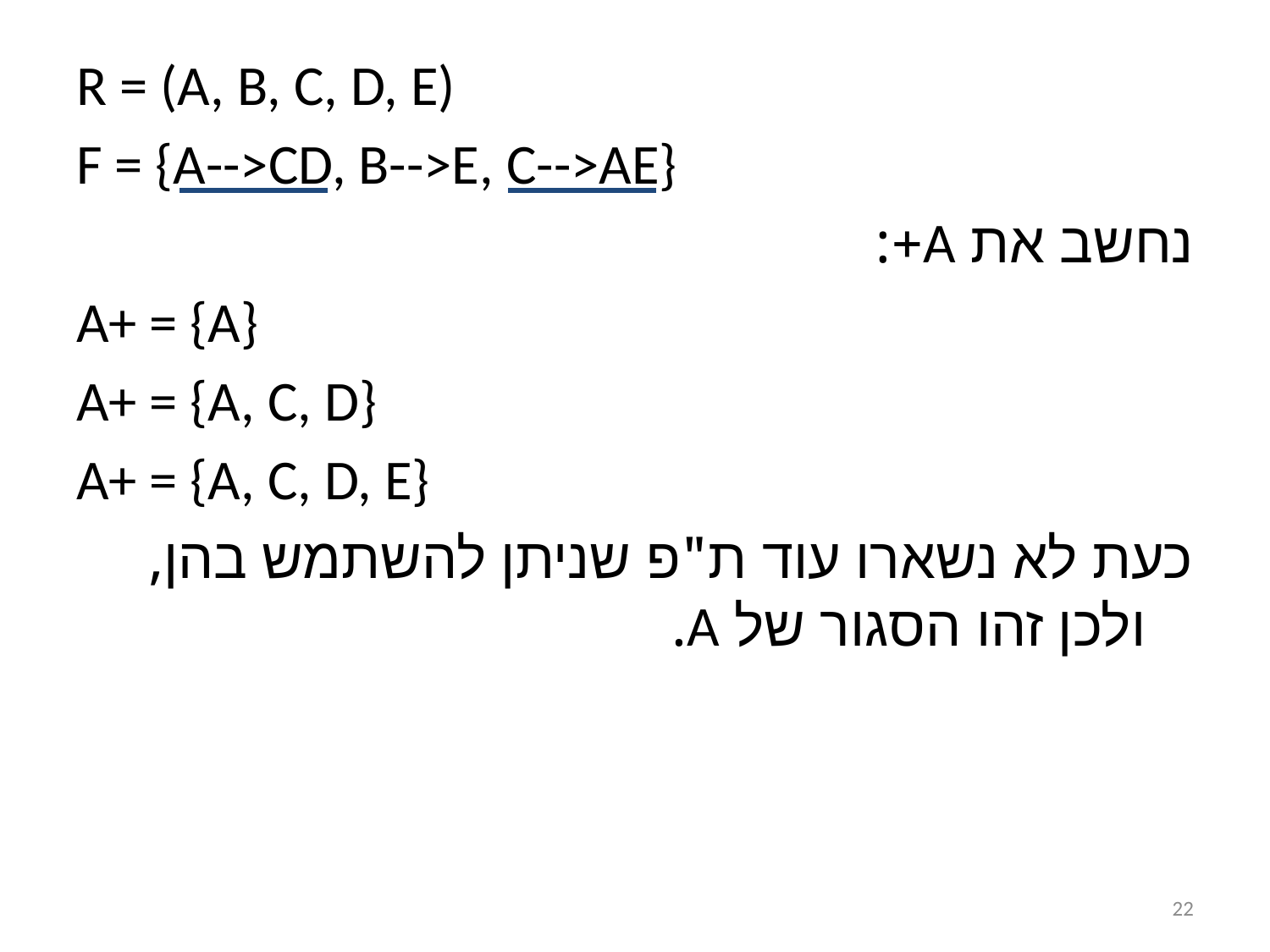

R = (A, B, C, D, E)
F = {A-->CD, B-->E, C-->AE}
נחשב את A+:
A+ = {A}
A+ = {A, C, D}
A+ = {A, C, D, E}
כעת לא נשארו עוד ת"פ שניתן להשתמש בהן, ולכן זהו הסגור של A.

22